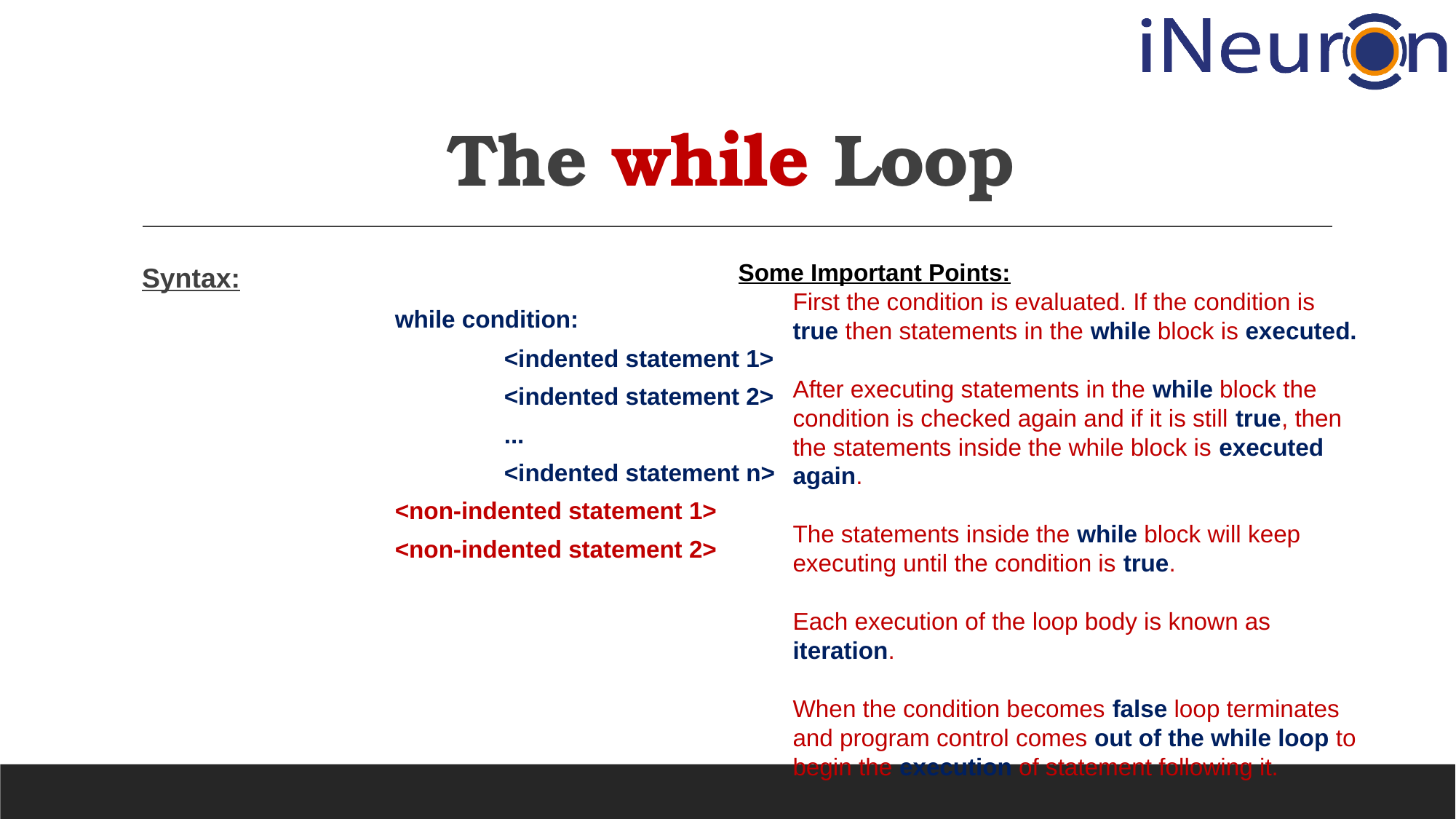

# The while Loop
Syntax:
			while condition:
				<indented statement 1>
				<indented statement 2>
				...
				<indented statement n>
			<non-indented statement 1>
			<non-indented statement 2>

Some Important Points:
First the condition is evaluated. If the condition is true then statements in the while block is executed.

After executing statements in the while block the condition is checked again and if it is still true, then the statements inside the while block is executed again.

The statements inside the while block will keep executing until the condition is true.

Each execution of the loop body is known as iteration.

When the condition becomes false loop terminates and program control comes out of the while loop to begin the execution of statement following it.